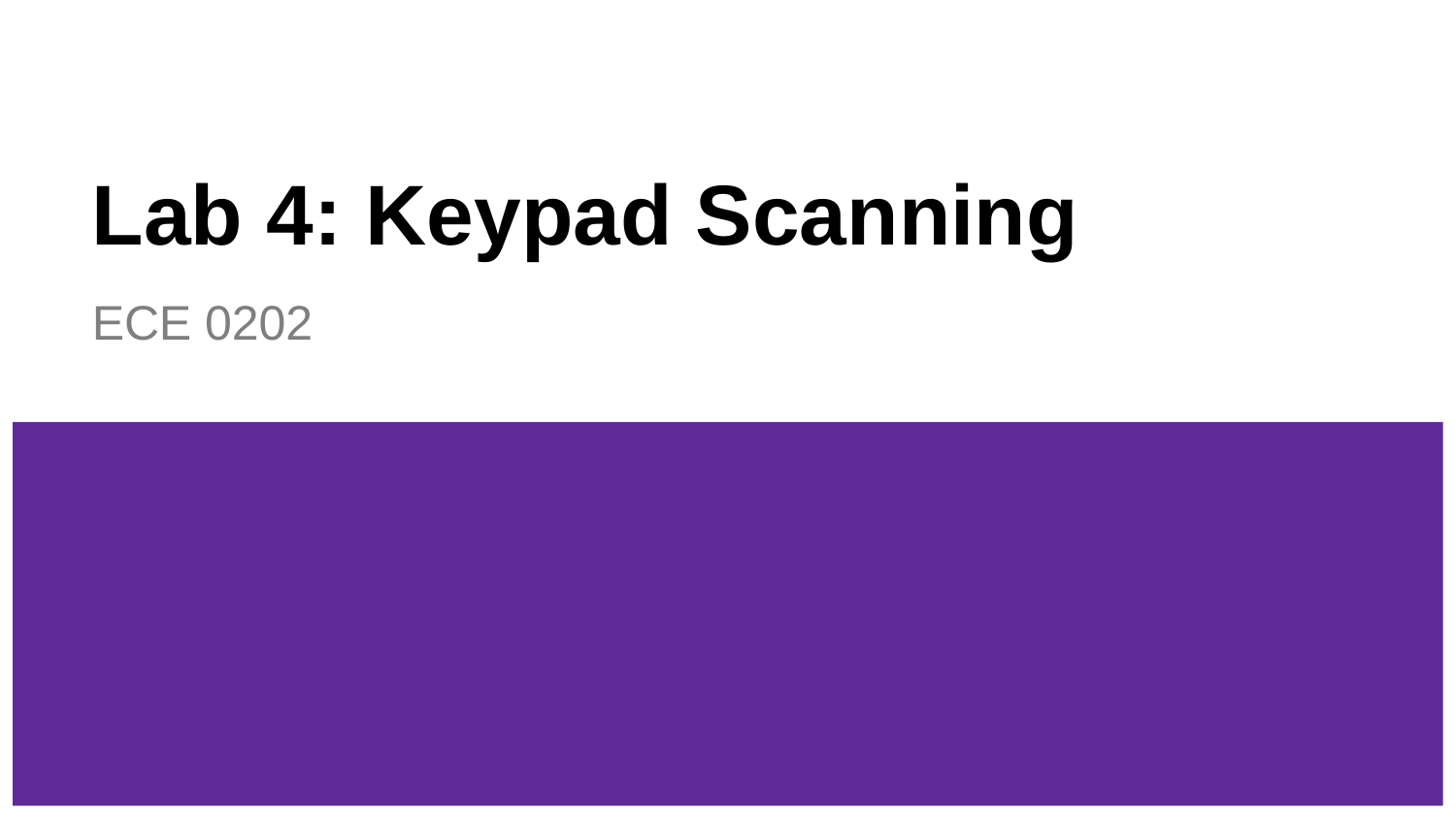

# Lab 4: Keypad Scanning
ECE 0202